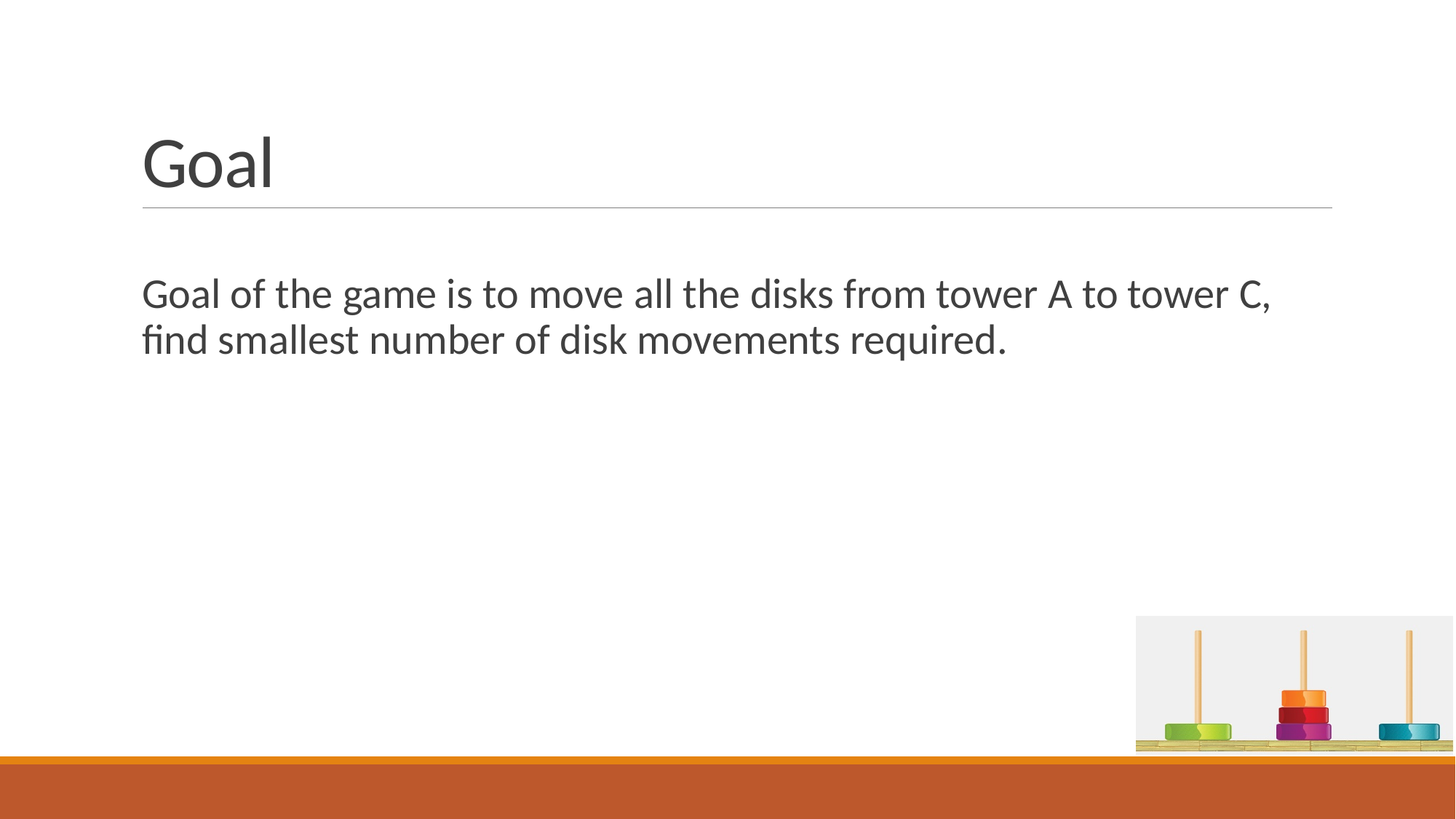

# Goal
Goal of the game is to move all the disks from tower A to tower C, find smallest number of disk movements required.